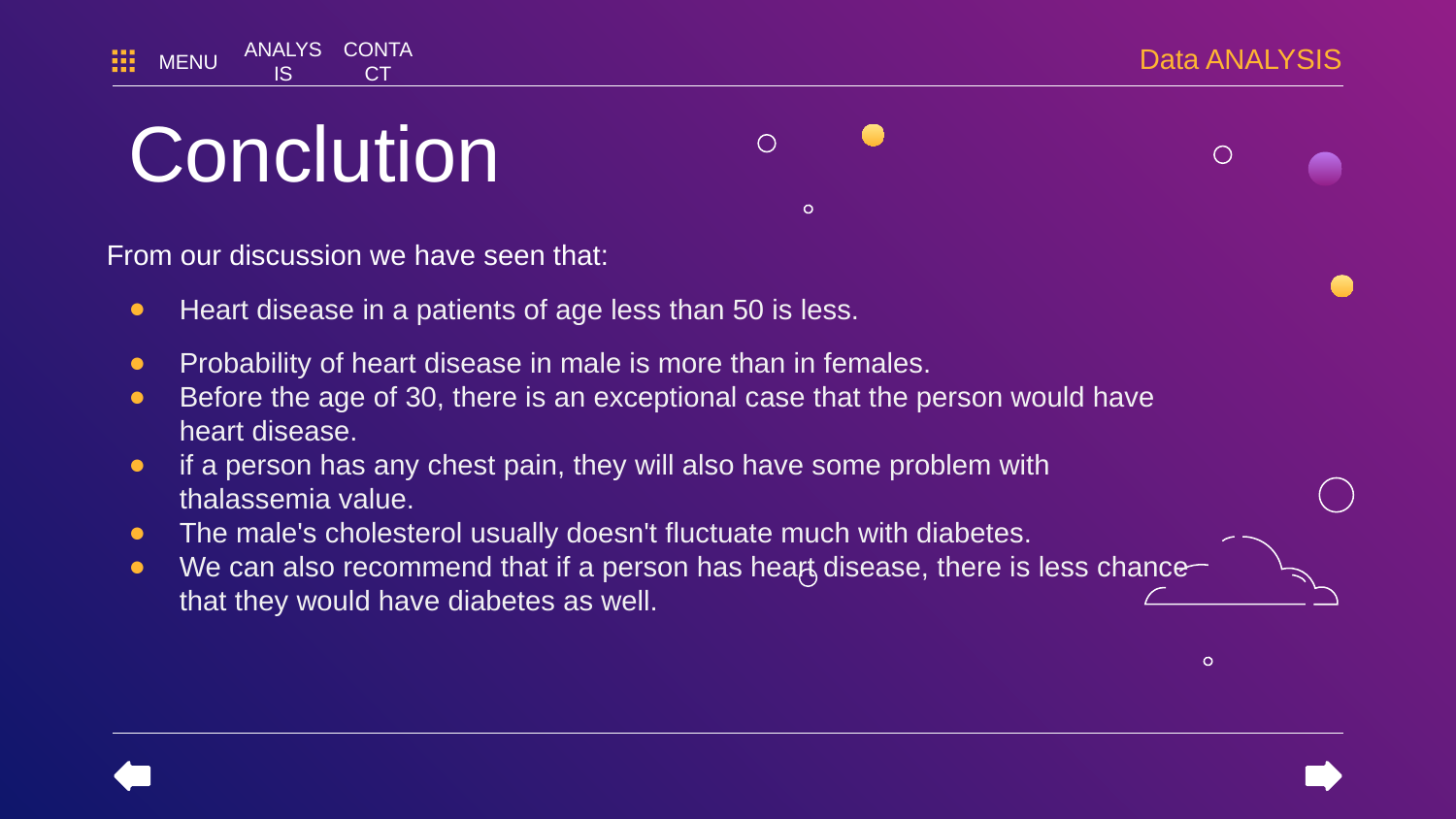

Data ANALYSIS
MENU
ANALYSIS
CONTACT

# Conclution

From our discussion we have seen that:
Heart disease in a patients of age less than 50 is less.
Probability of heart disease in male is more than in females.
Before the age of 30, there is an exceptional case that the person would have heart disease.
if a person has any chest pain, they will also have some problem with thalassemia value.
The male's cholesterol usually doesn't fluctuate much with diabetes.
We can also recommend that if a person has heart disease, there is less chance that they would have diabetes as well.